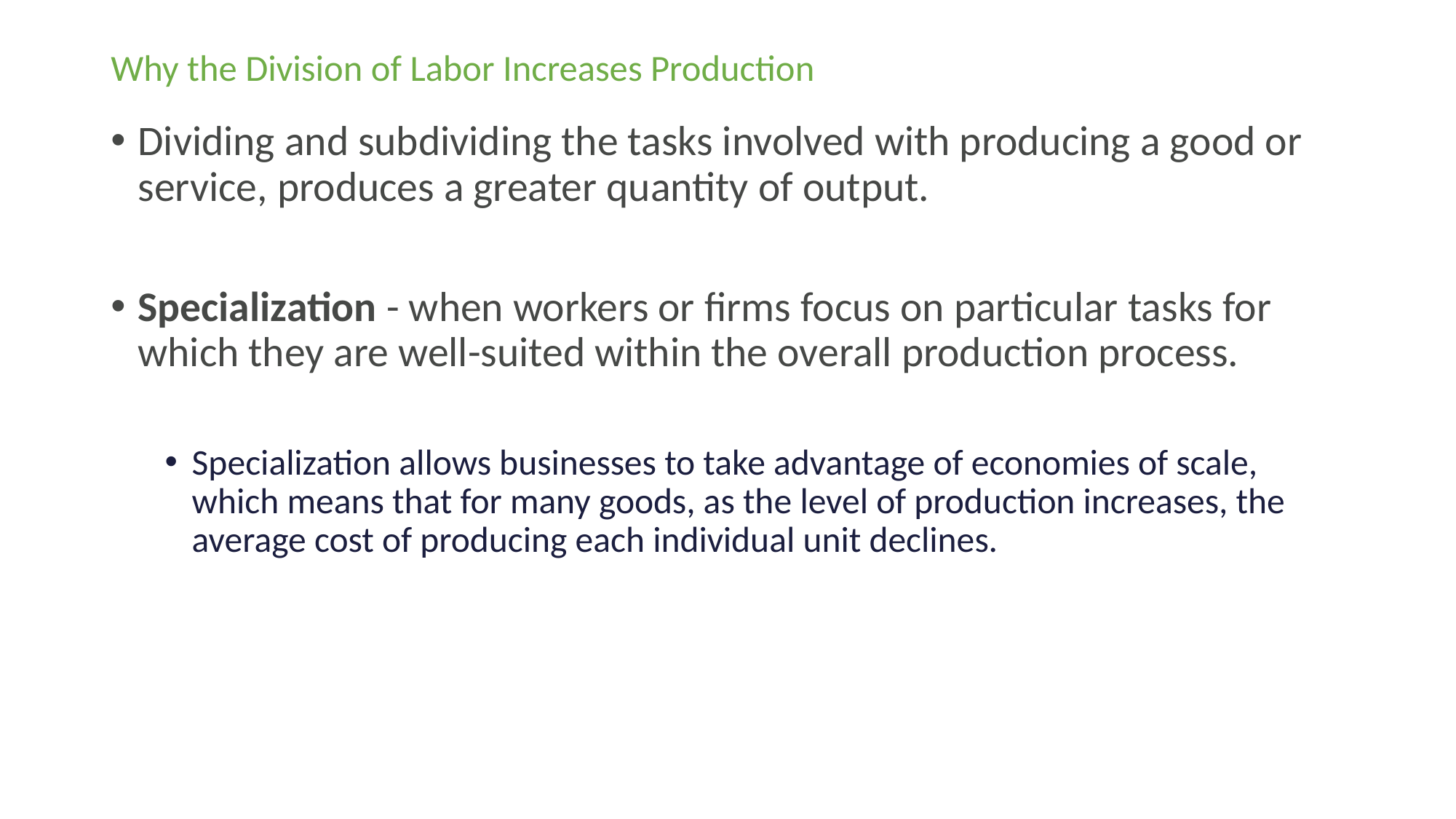

# Why the Division of Labor Increases Production
Dividing and subdividing the tasks involved with producing a good or service, produces a greater quantity of output.

Specialization - when workers or firms focus on particular tasks for which they are well-suited within the overall production process.

Specialization allows businesses to take advantage of economies of scale, which means that for many goods, as the level of production increases, the average cost of producing each individual unit declines.